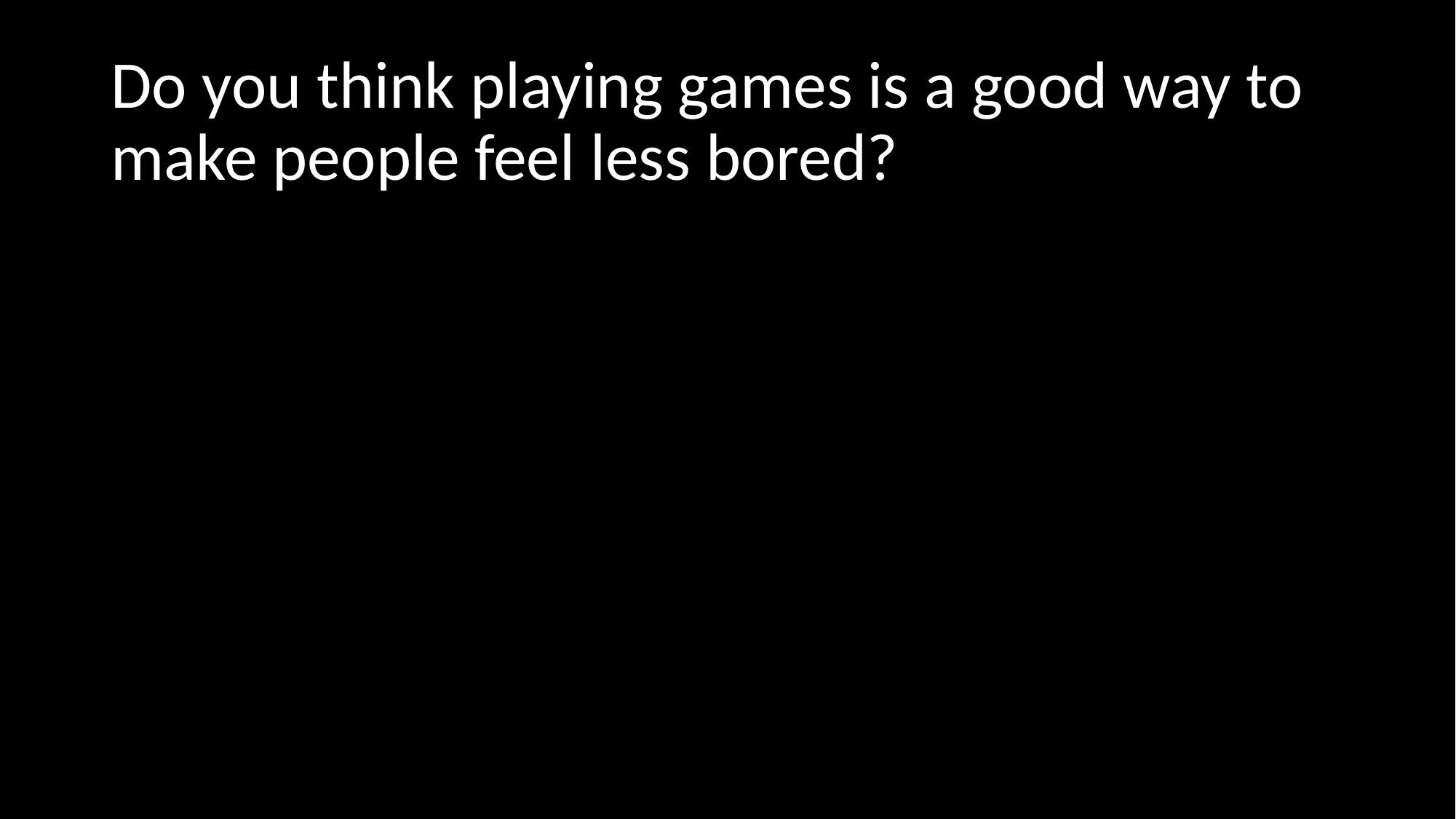

# Do you think playing games is a good way to make people feel less bored?